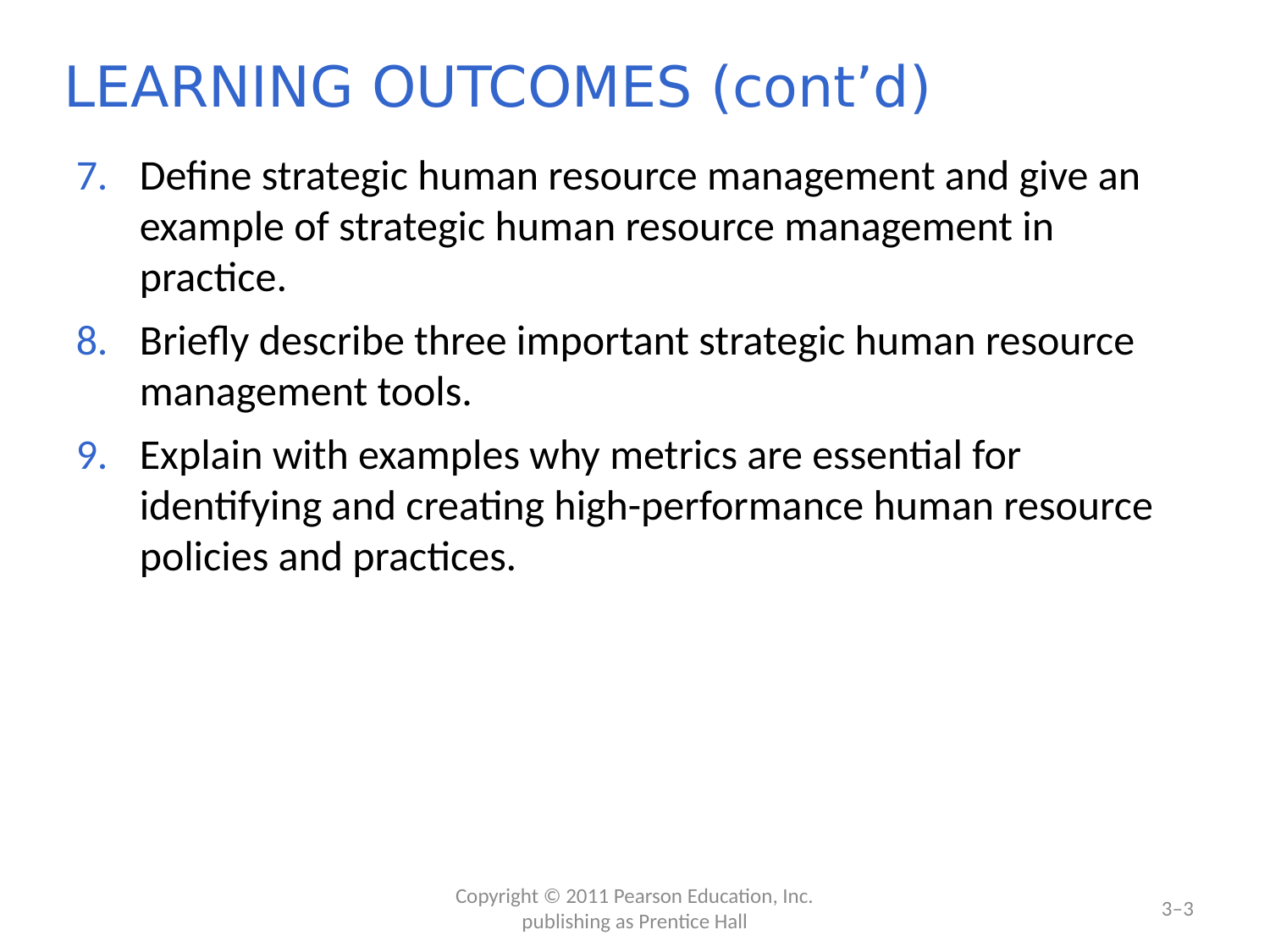

LEARNING OUTCOMES (cont’d)
Define strategic human resource management and give an example of strategic human resource management in practice.
Briefly describe three important strategic human resource management tools.
Explain with examples why metrics are essential for identifying and creating high-performance human resource policies and practices.
Copyright © 2011 Pearson Education, Inc. publishing as Prentice Hall
3–3